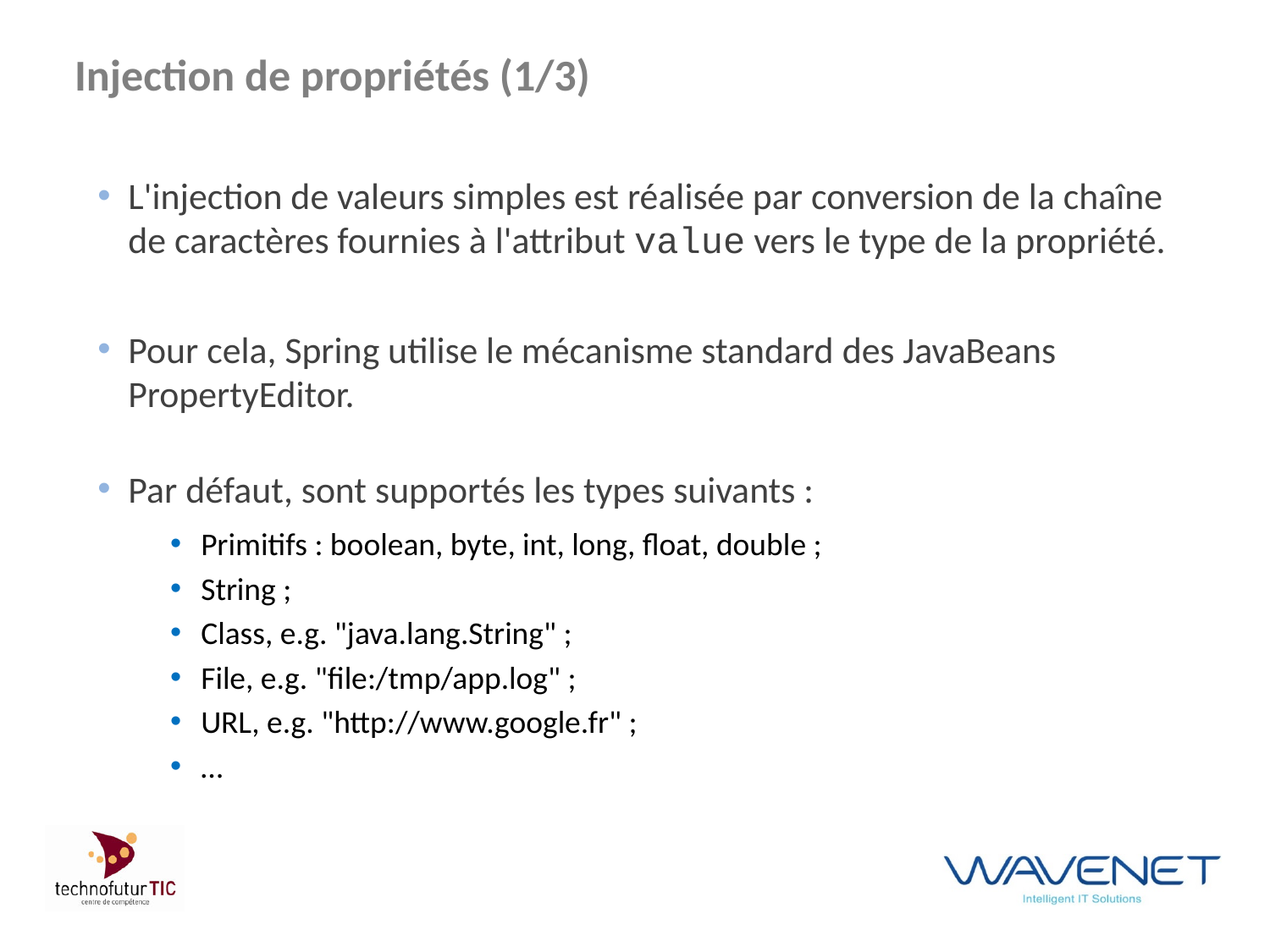

# Injection de propriétés (1/3)
L'injection de valeurs simples est réalisée par conversion de la chaîne de caractères fournies à l'attribut value vers le type de la propriété.

Pour cela, Spring utilise le mécanisme standard des JavaBeans PropertyEditor.

Par défaut, sont supportés les types suivants :
Primitifs : boolean, byte, int, long, float, double ;
String ;
Class, e.g. "java.lang.String" ;
File, e.g. "file:/tmp/app.log" ;
URL, e.g. "http://www.google.fr" ;
…